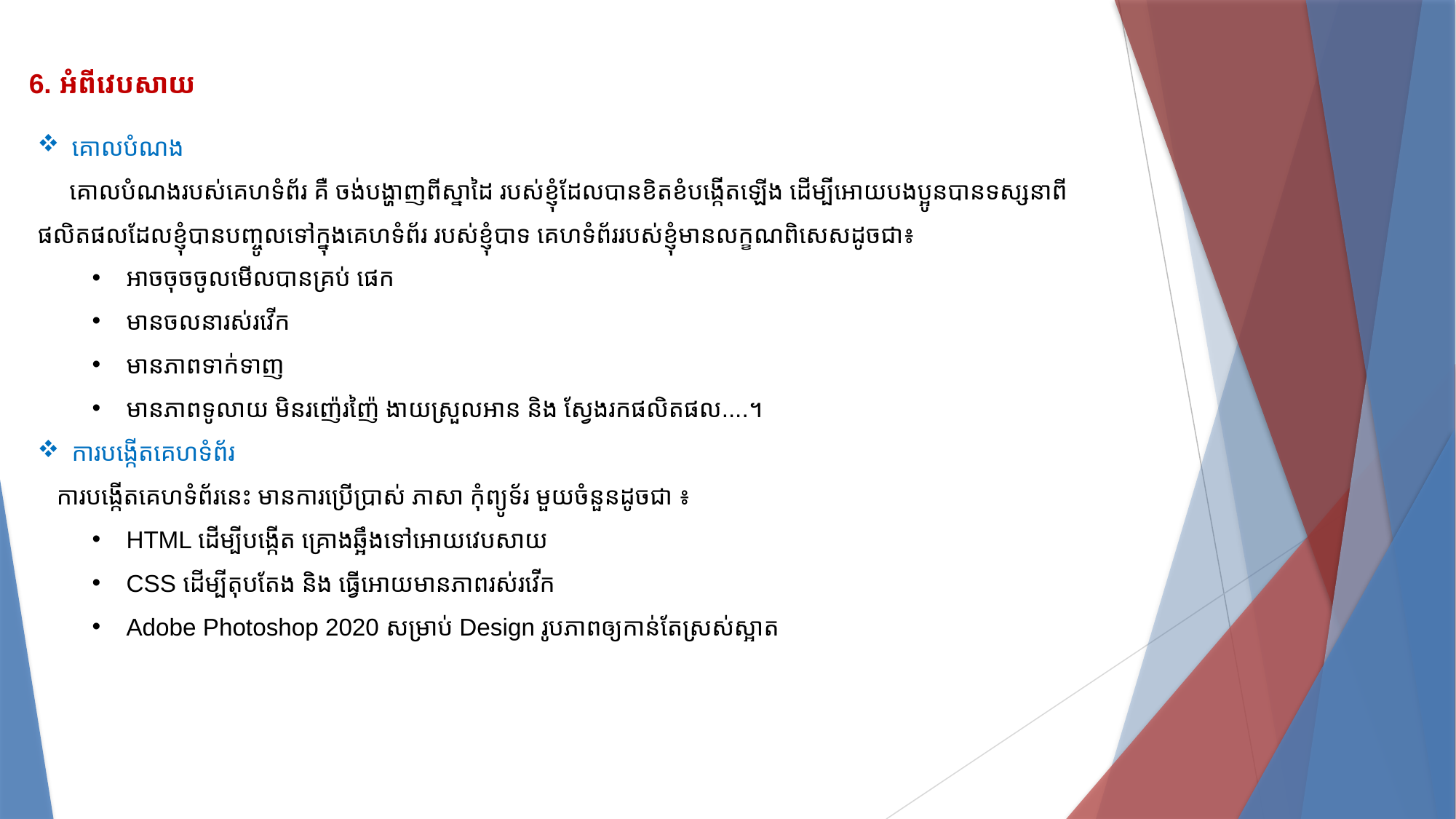

6. អំពីវេបសាយ
គោលបំណង
     គោលបំណងរបស់គេហទំព័រ គឺ ចង់បង្ហាញពីស្នាដៃ របស់ខ្ញុំដែលបានខិតខំបង្កើតឡើង ដើម្បីអោយបងប្អូនបានទស្សនាពីផលិតផលដែលខ្ញុំបានបញ្ចូលទៅក្នុងគេហទំព័រ របស់ខ្ញុំបាទ គេហទំព័ររបស់ខ្ញុំមានលក្ខណពិសេសដូចជា៖
អាចចុចចូលមើលបានគ្រប់ ផេក
មានចលនារស់រវើក
មានភាពទាក់ទាញ
មានភាពទូលាយ មិនរញ៉េរញ៉ៃ ងាយស្រួលអាន និង ស្វែងរកផលិតផល....។
ការបង្កើតគេហទំព័រ
   ការបង្កើតគេហទំព័រនេះ មានការប្រើប្រាស់ ភាសា កុំព្យូទ័រ មួយចំនួនដូចជា ៖
HTML ដើម្បីបង្កើត គ្រោងឆ្អឹងទៅអោយវេបសាយ
CSS ដើម្បីតុបតែង និង ធ្វើអោយមានភាពរស់រវើក
Adobe Photoshop 2020 សម្រាប់ Design រូបភាពឲ្យកាន់តែស្រស់ស្អាត